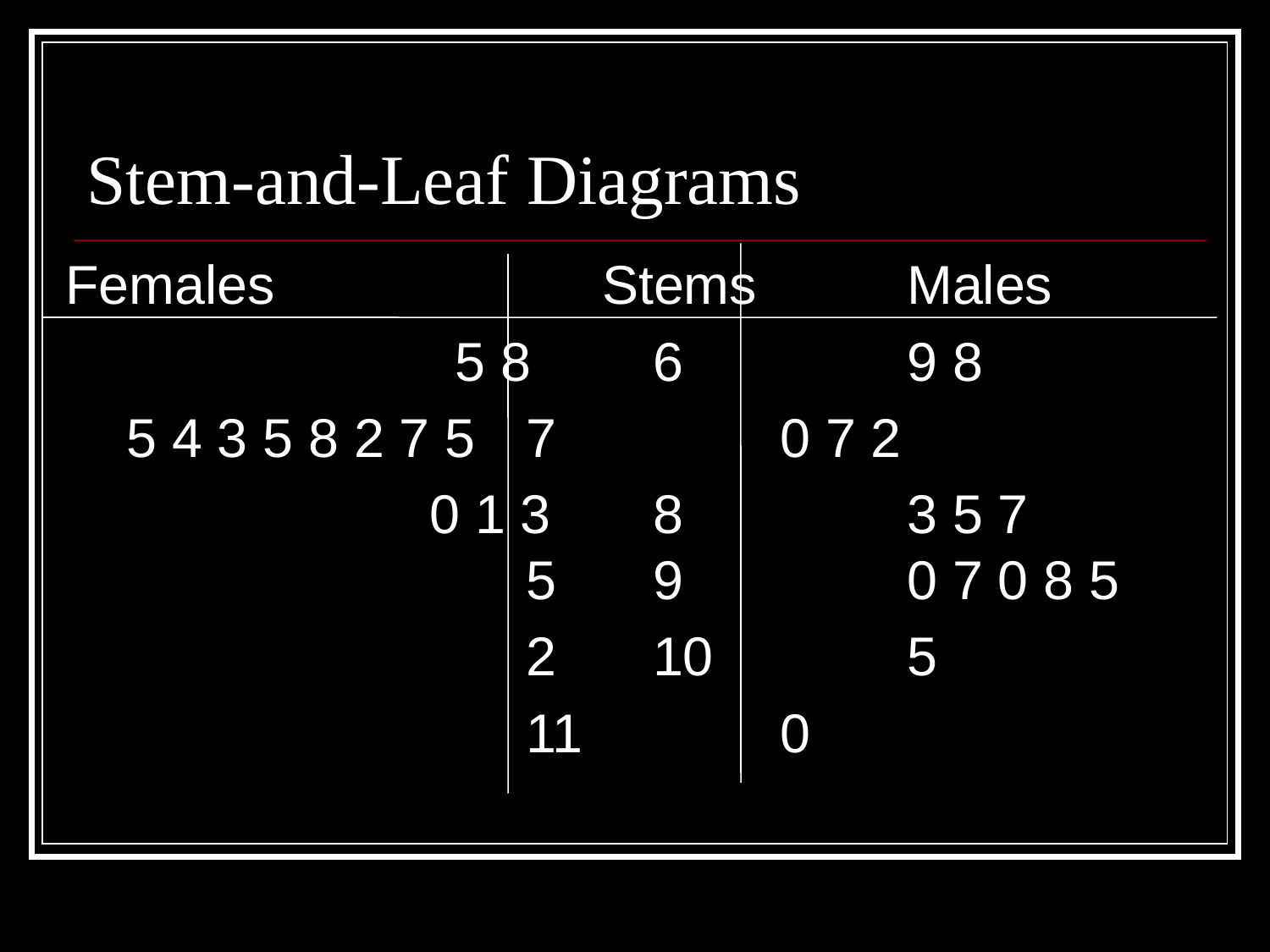

# Stem-and-Leaf Diagrams
Females	 	     Stems		Males
  	   	            5 8	6        	9 8
    5 4 3 5 8 2 7 5	7        	0 7 2
			  0 1 3	8	  	3 5 7					5	9        	0 7 0 8 5
				2    	10       	5
                          	11	   	0